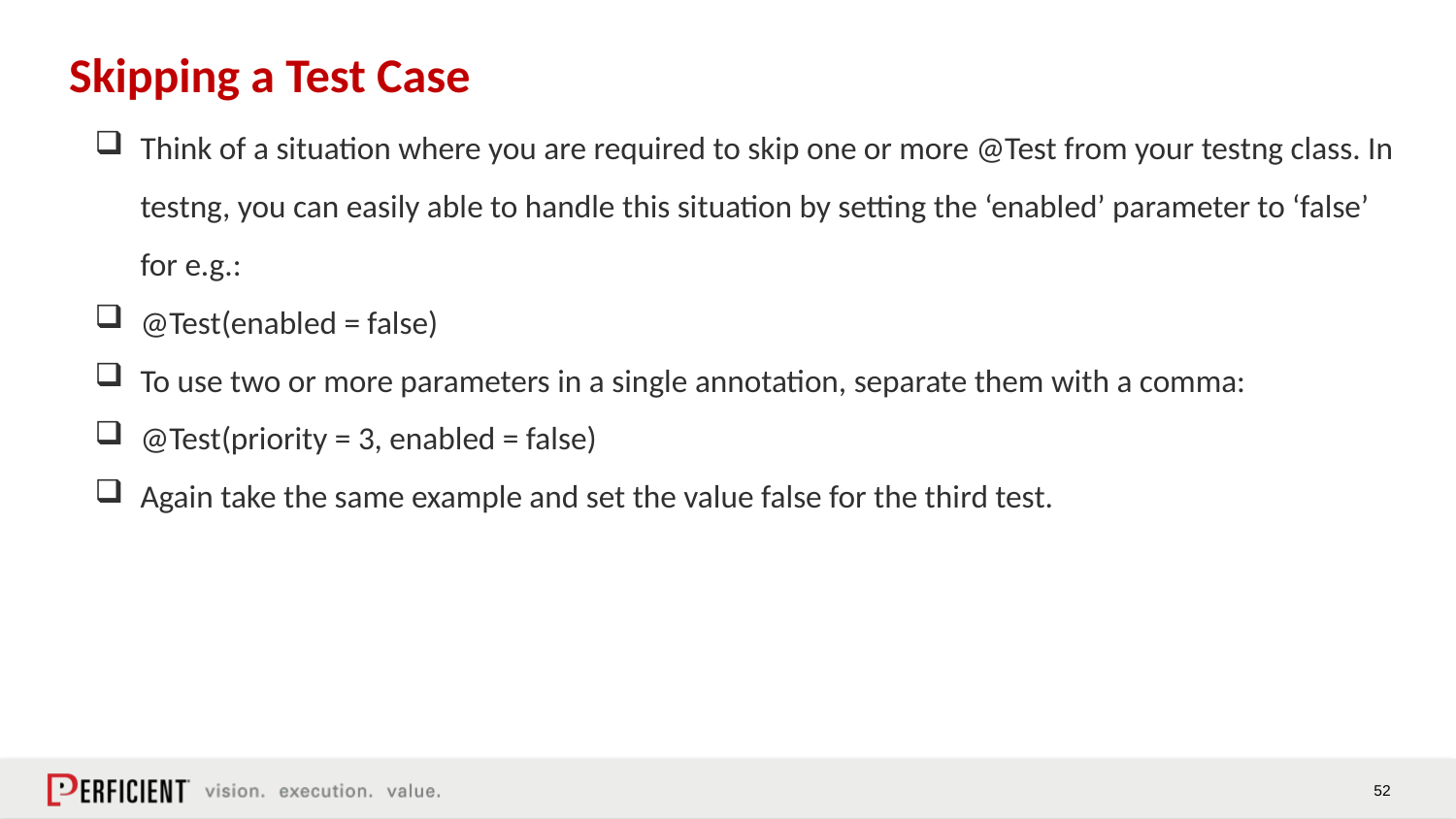

#
Skipping a Test Case

Think of a situation where you are required to skip one or more @Test from your testng class. In testng, you can easily able to handle this situation by setting the ‘enabled’ parameter to ‘false’ for e.g.:
@Test(enabled = false)
To use two or more parameters in a single annotation, separate them with a comma:
@Test(priority = 3, enabled = false)
Again take the same example and set the value false for the third test.